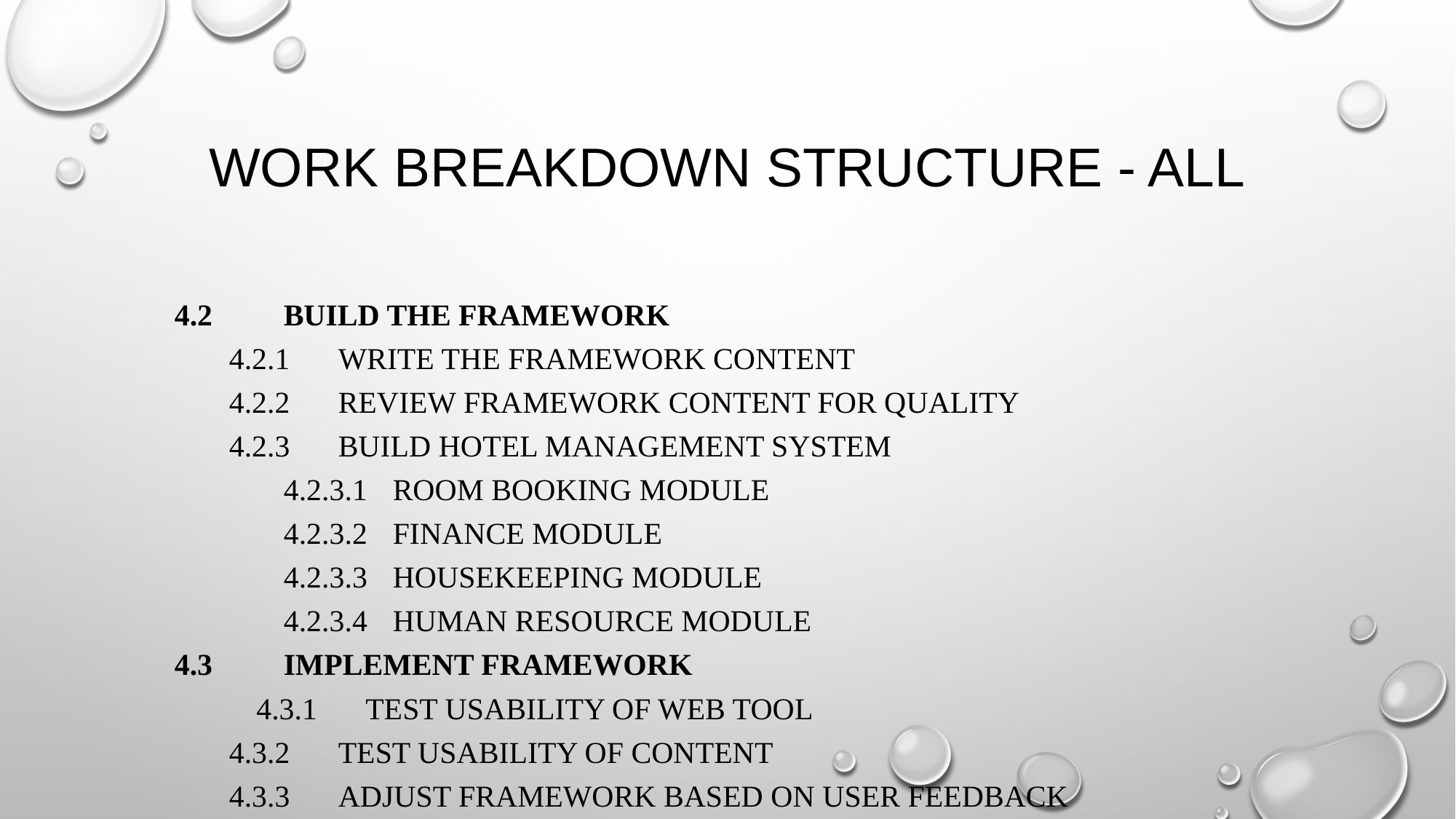

# Work breakdown structure - all
4.2	Build the Framework
4.2.1	Write the framework content
4.2.2	Review framework content for quality
4.2.3	Build hotel management system
4.2.3.1	Room Booking Module
4.2.3.2	Finance Module
4.2.3.3	Housekeeping Module
4.2.3.4	Human Resource Module
4.3	Implement Framework
4.3.1	Test usability of web tool
4.3.2	Test usability of content
4.3.3	Adjust framework based on user feedback